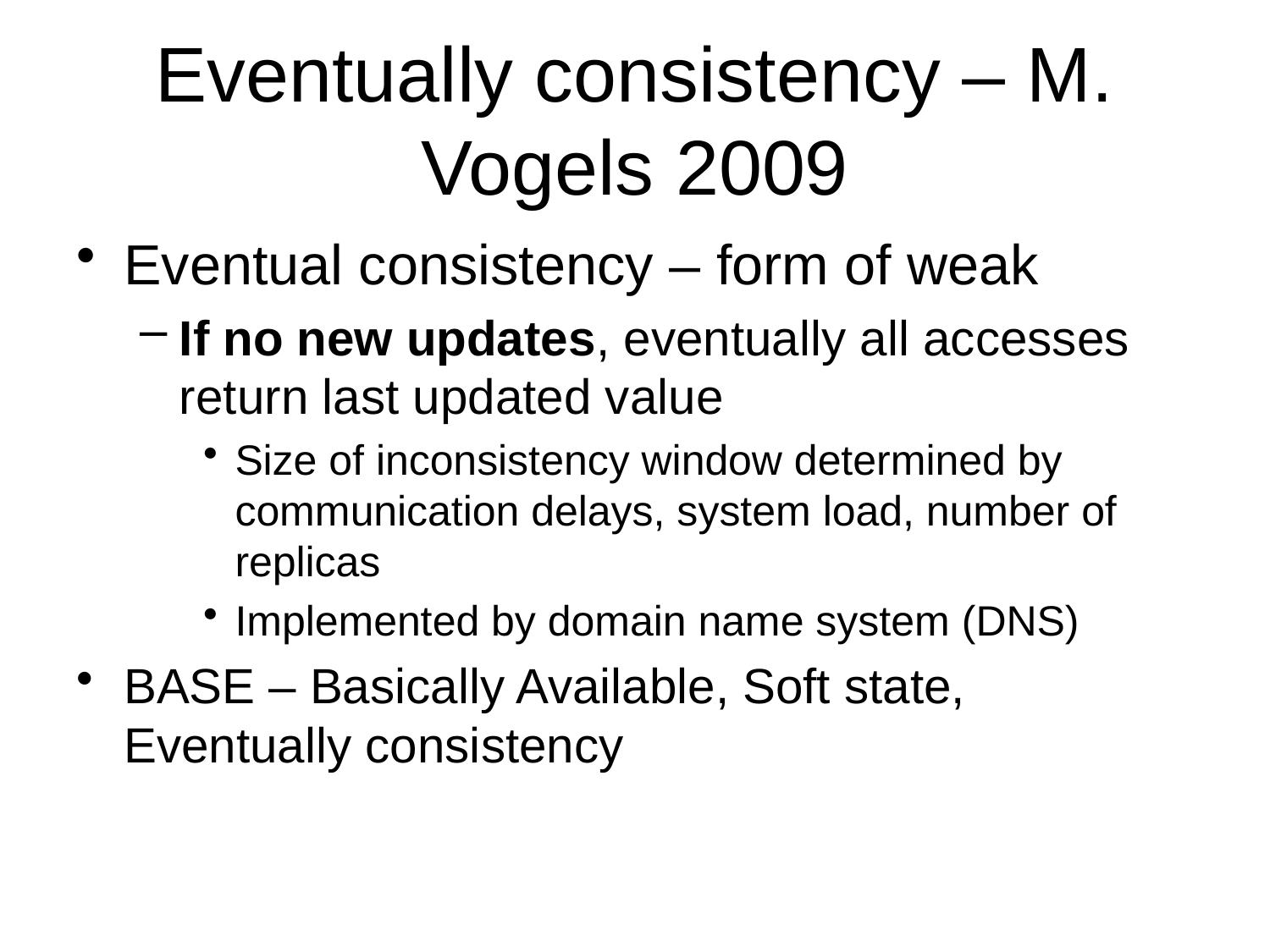

# Eventually consistency – M. Vogels 2009
Eventual consistency – form of weak
If no new updates, eventually all accesses return last updated value
Size of inconsistency window determined by communication delays, system load, number of replicas
Implemented by domain name system (DNS)
BASE – Basically Available, Soft state, Eventually consistency